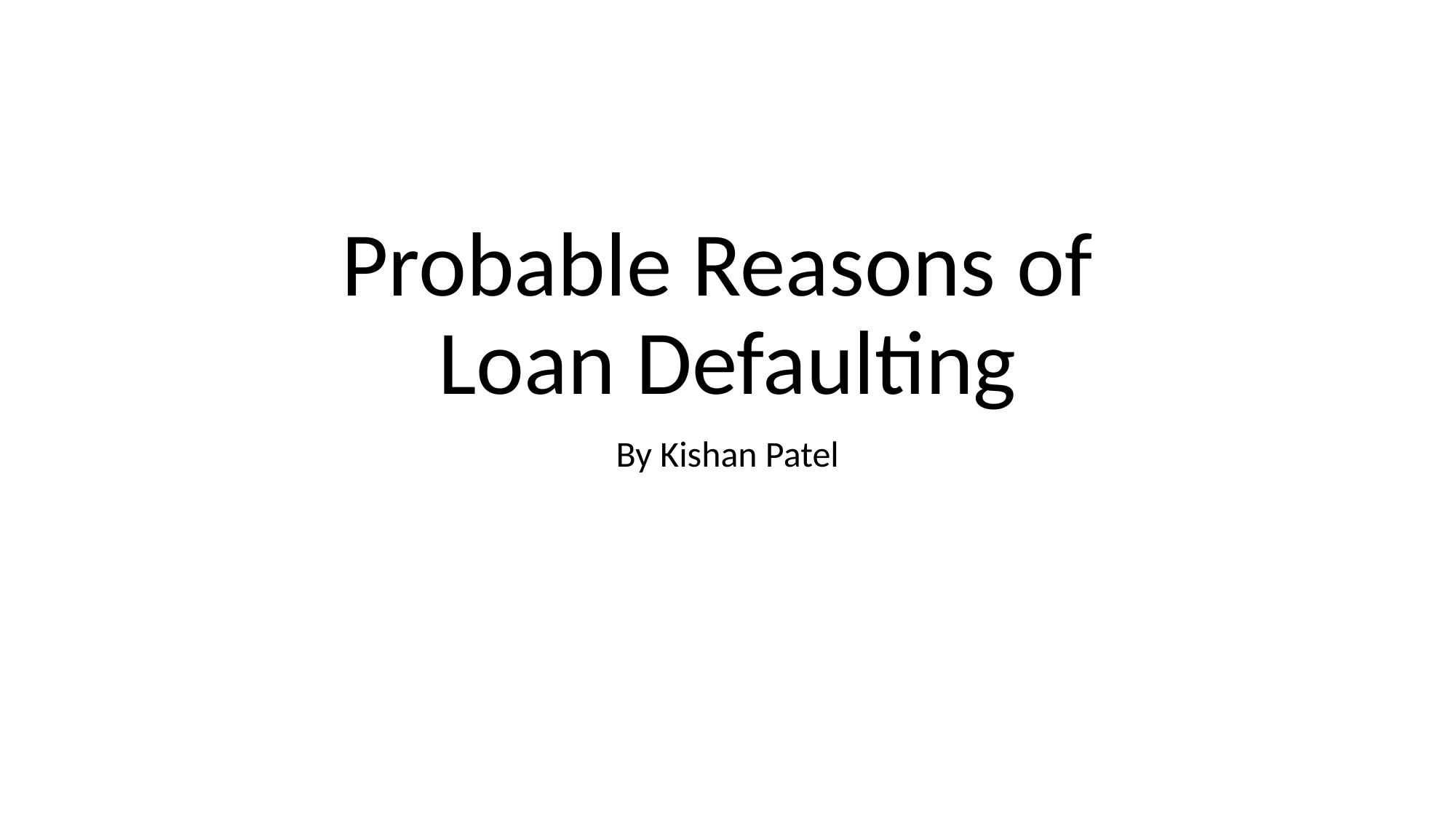

# Probable Reasons of Loan Defaulting
By Kishan Patel